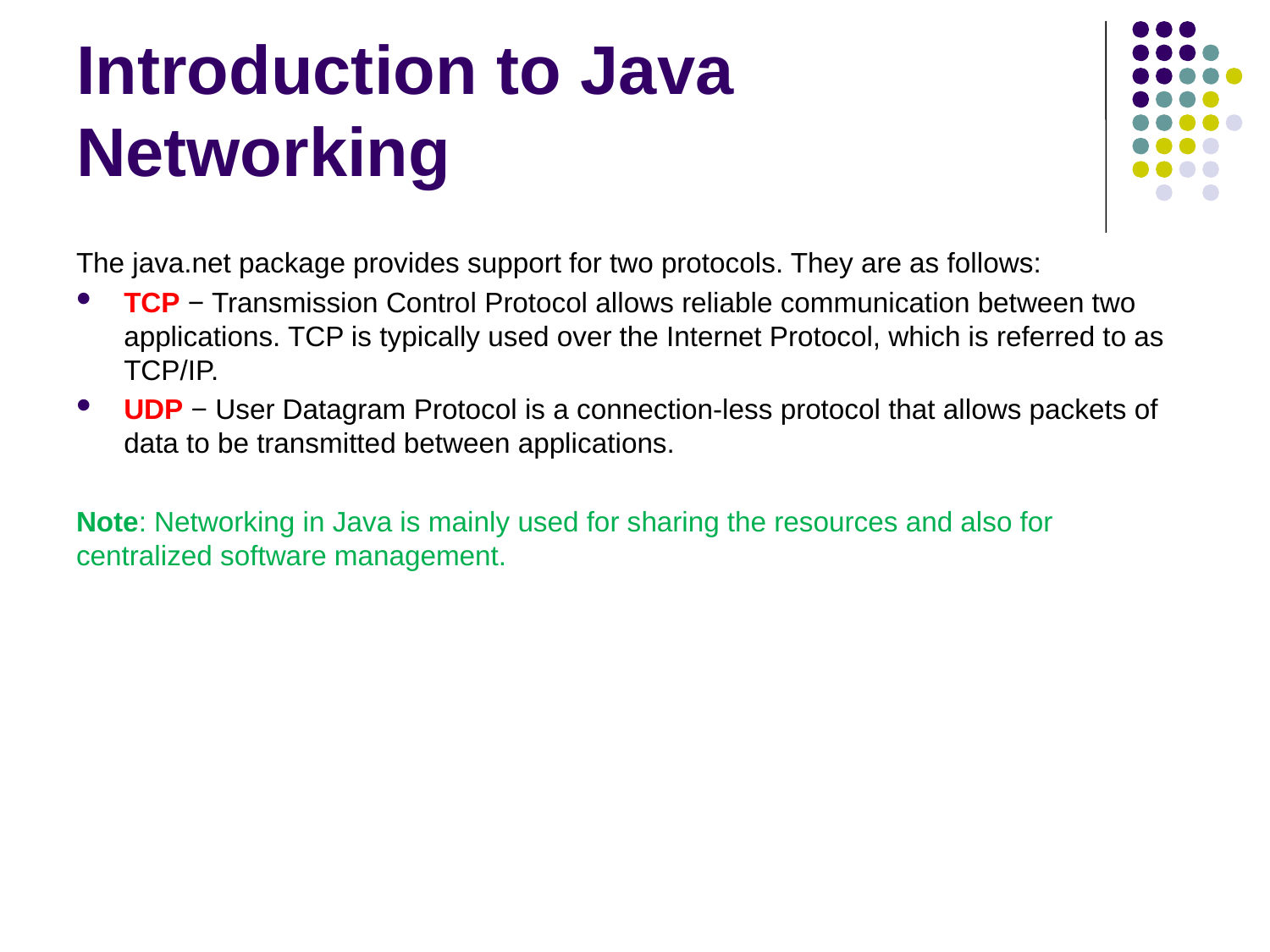

# Introduction to Java Networking
The java.net package provides support for two protocols. They are as follows:
TCP − Transmission Control Protocol allows reliable communication between two applications. TCP is typically used over the Internet Protocol, which is referred to as TCP/IP.
UDP − User Datagram Protocol is a connection-less protocol that allows packets of data to be transmitted between applications.

Note: Networking in Java is mainly used for sharing the resources and also for centralized software management.